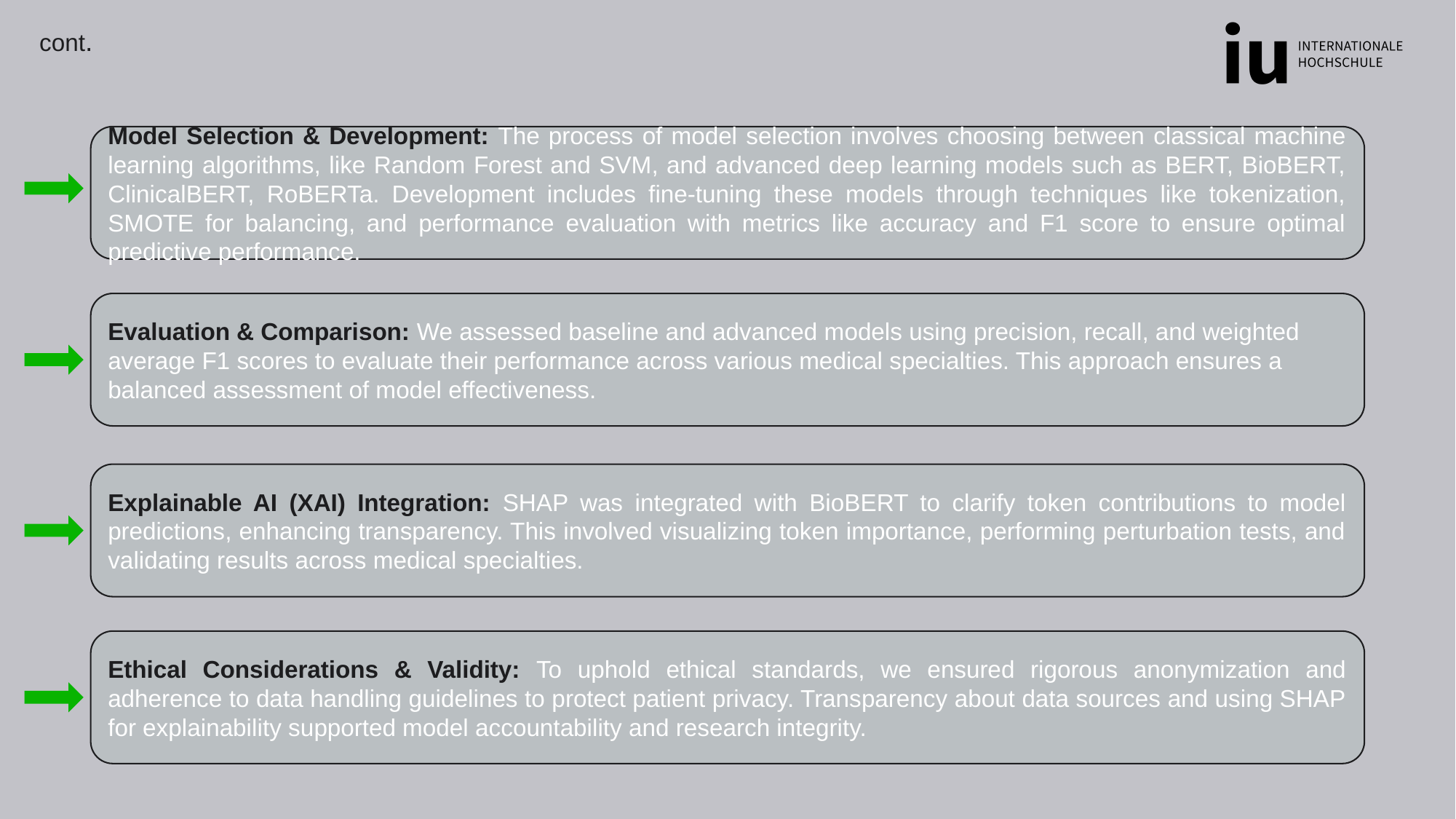

cont.
Model Selection & Development: The process of model selection involves choosing between classical machine learning algorithms, like Random Forest and SVM, and advanced deep learning models such as BERT, BioBERT, ClinicalBERT, RoBERTa. Development includes fine-tuning these models through techniques like tokenization, SMOTE for balancing, and performance evaluation with metrics like accuracy and F1 score to ensure optimal predictive performance.

Evaluation & Comparison: We assessed baseline and advanced models using precision, recall, and weighted average F1 scores to evaluate their performance across various medical specialties. This approach ensures a balanced assessment of model effectiveness.

Explainable AI (XAI) Integration: SHAP was integrated with BioBERT to clarify token contributions to model predictions, enhancing transparency. This involved visualizing token importance, performing perturbation tests, and validating results across medical specialties.

Ethical Considerations & Validity: To uphold ethical standards, we ensured rigorous anonymization and adherence to data handling guidelines to protect patient privacy. Transparency about data sources and using SHAP for explainability supported model accountability and research integrity.